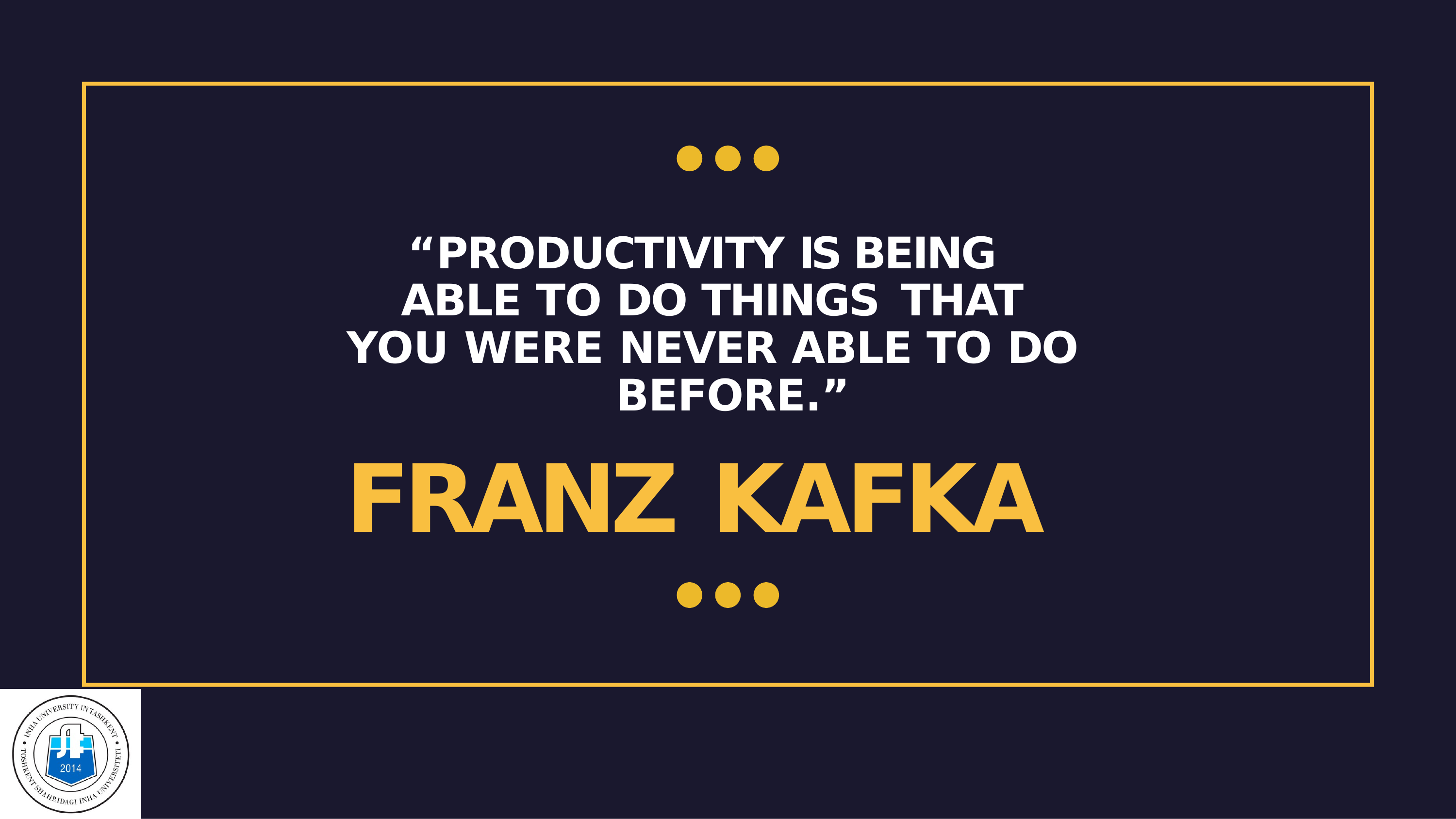

# “PRODUCTIVITY IS BEING  ABLE TO DO THINGS THAT
YOU WERE NEVER ABLE TO DO  BEFORE.”
FRANZ KAFKA